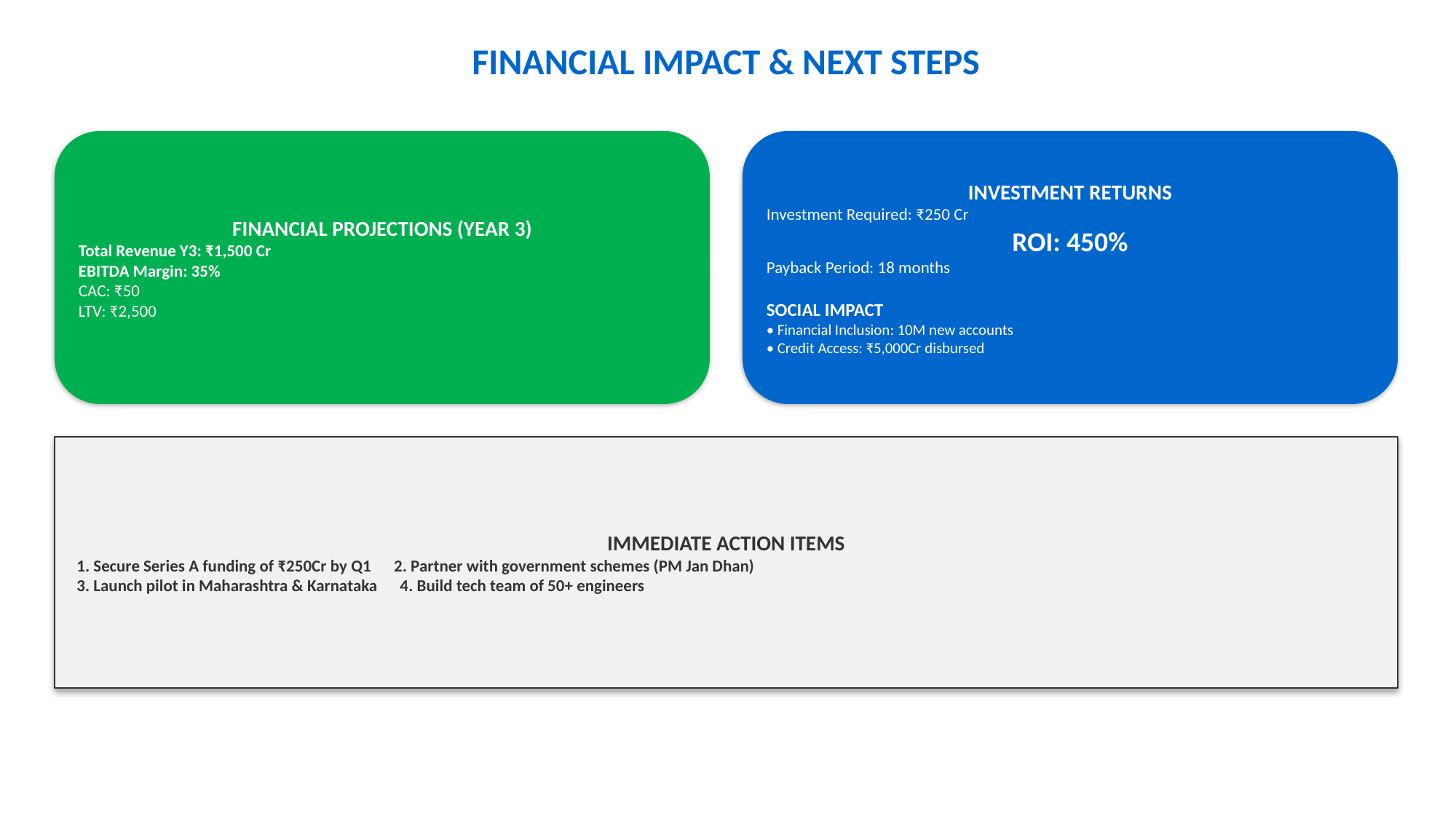

FINANCIAL IMPACT & NEXT STEPS
FINANCIAL PROJECTIONS (YEAR 3)
Total Revenue Y3: ₹1,500 Cr
EBITDA Margin: 35%
CAC: ₹50
LTV: ₹2,500
INVESTMENT RETURNS
Investment Required: ₹250 Cr
ROI: 450%
Payback Period: 18 months
SOCIAL IMPACT
• Financial Inclusion: 10M new accounts
• Credit Access: ₹5,000Cr disbursed
IMMEDIATE ACTION ITEMS
   1. Secure Series A funding of ₹250Cr by Q1      2. Partner with government schemes (PM Jan Dhan)
   3. Launch pilot in Maharashtra & Karnataka      4. Build tech team of 50+ engineers